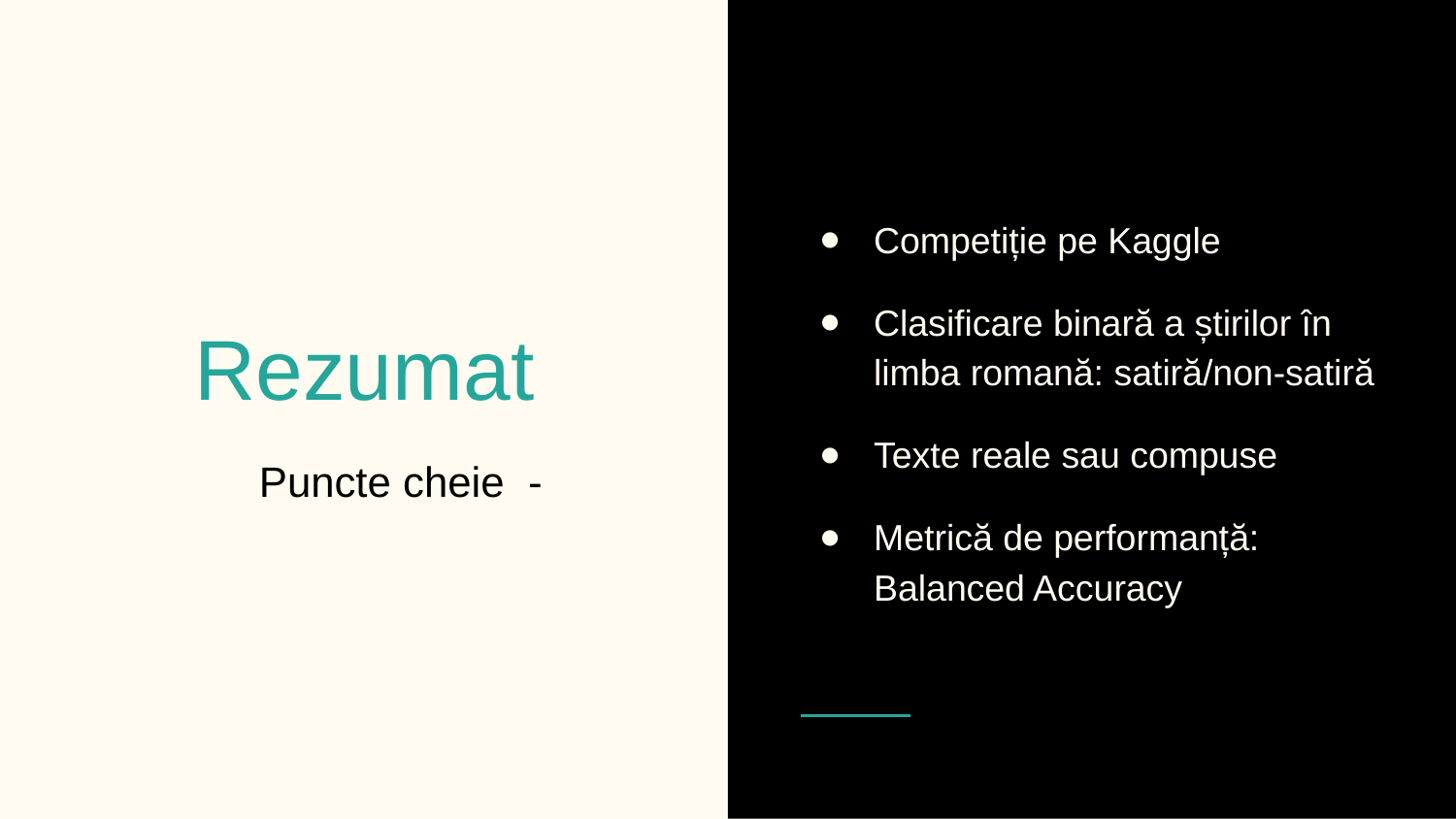

Competiție pe Kaggle
Clasificare binară a știrilor în limba romană: satiră/non-satiră
Texte reale sau compuse
Metrică de performanță: Balanced Accuracy
# Rezumat
Puncte cheie  -